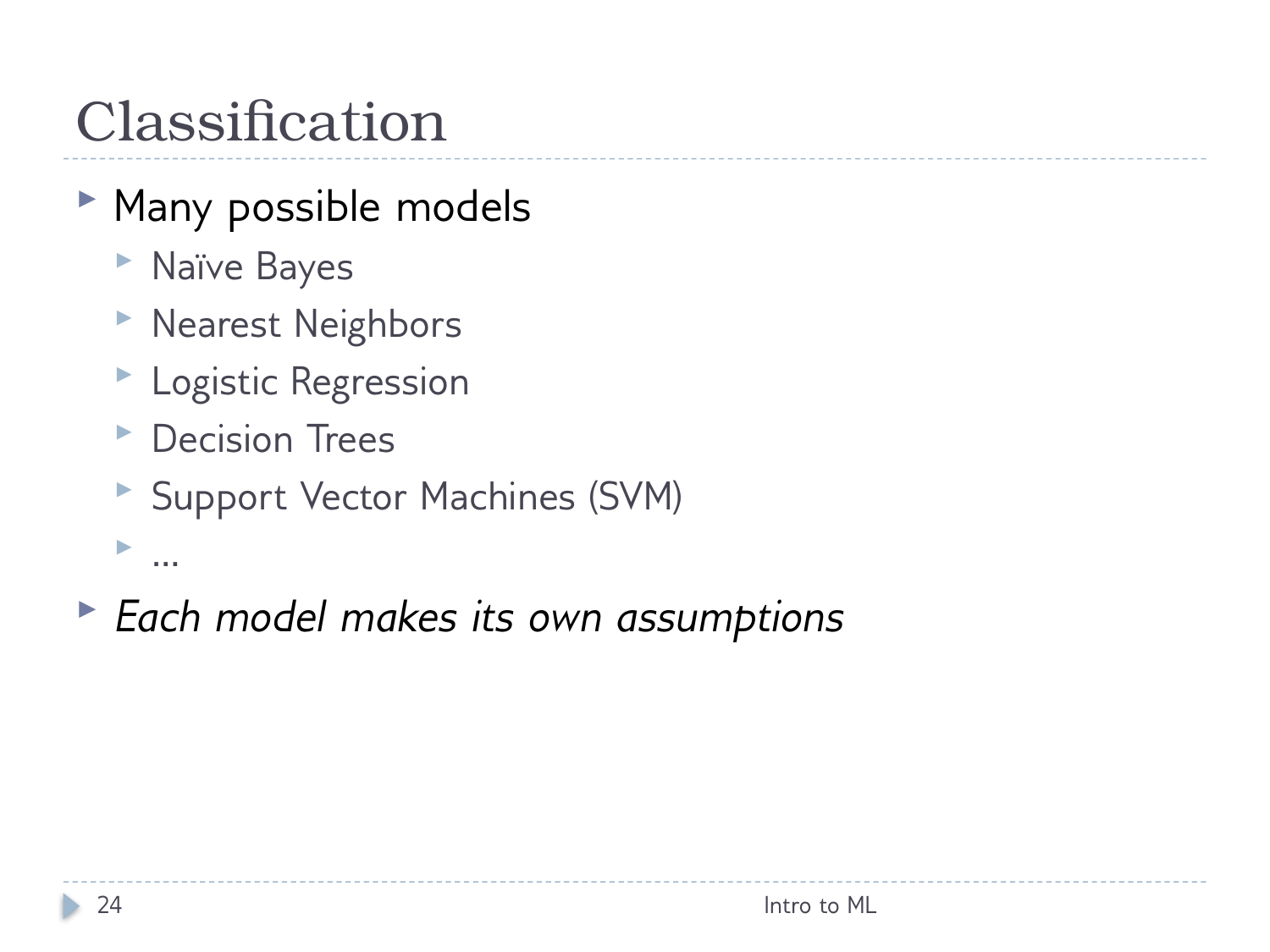

# Classification
Many possible models
Naïve Bayes
Nearest Neighbors
Logistic Regression
Decision Trees
Support Vector Machines (SVM)
…
Each model makes its own assumptions
24
Intro to ML